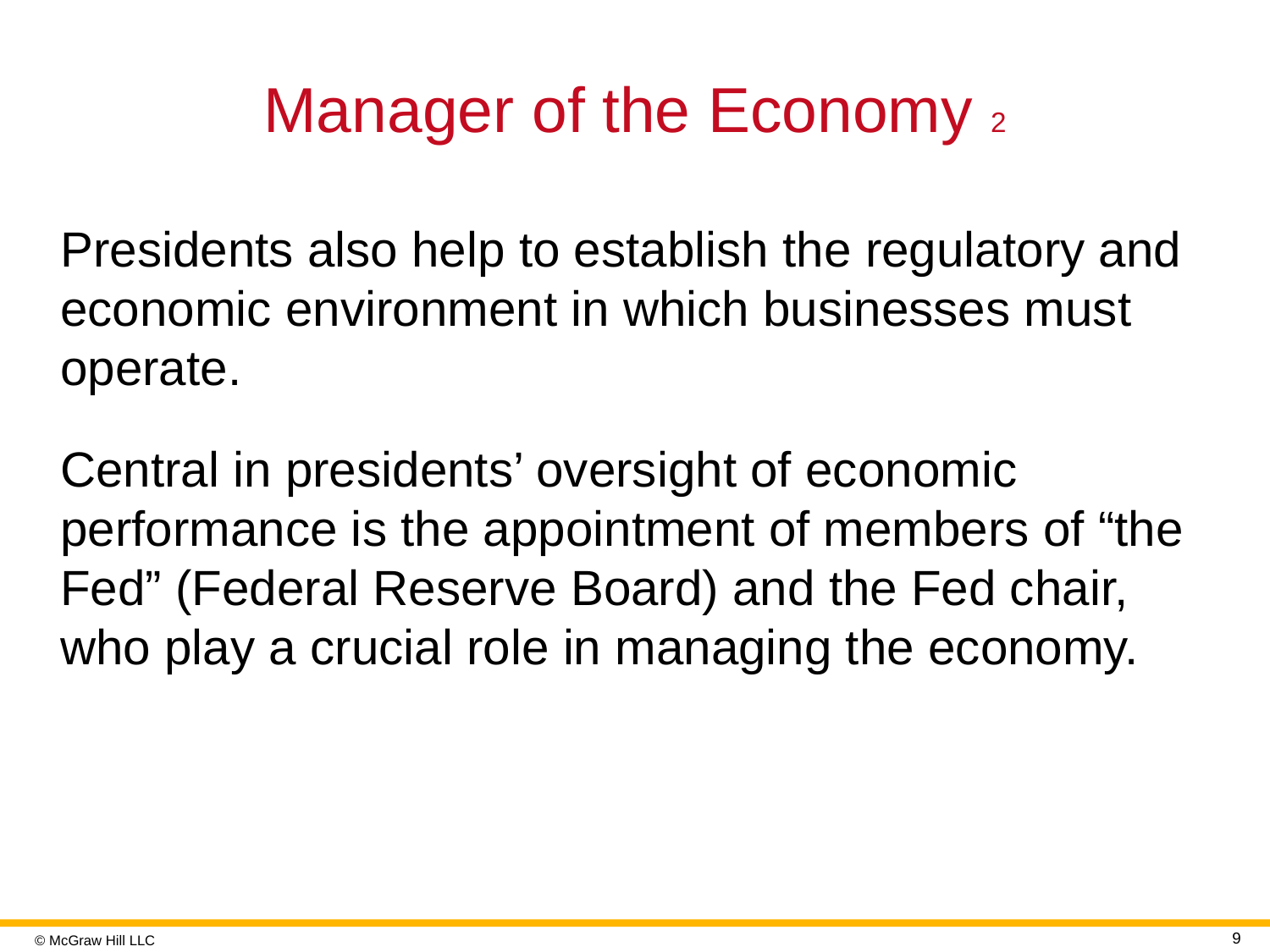

# Manager of the Economy 2
Presidents also help to establish the regulatory and economic environment in which businesses must operate.
Central in presidents’ oversight of economic performance is the appointment of members of “the Fed” (Federal Reserve Board) and the Fed chair, who play a crucial role in managing the economy.
9